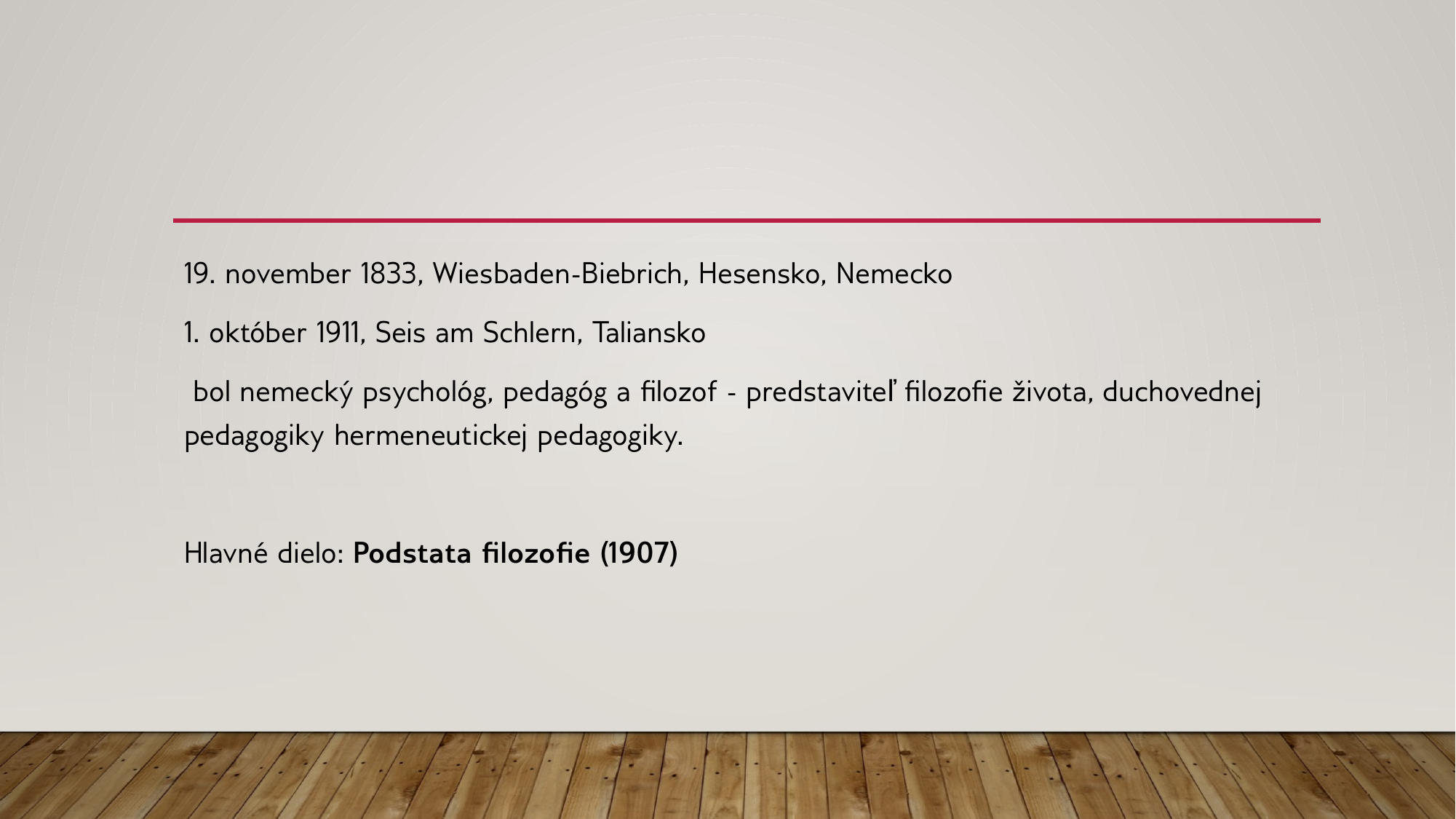

#
19. november 1833, Wiesbaden-Biebrich, Hesensko, Nemecko
1. október 1911, Seis am Schlern, Taliansko
 bol nemecký psychológ, pedagóg a filozof - predstaviteľ filozofie života, duchovednej pedagogiky hermeneutickej pedagogiky.

Hlavné dielo: Podstata filozofie (1907)